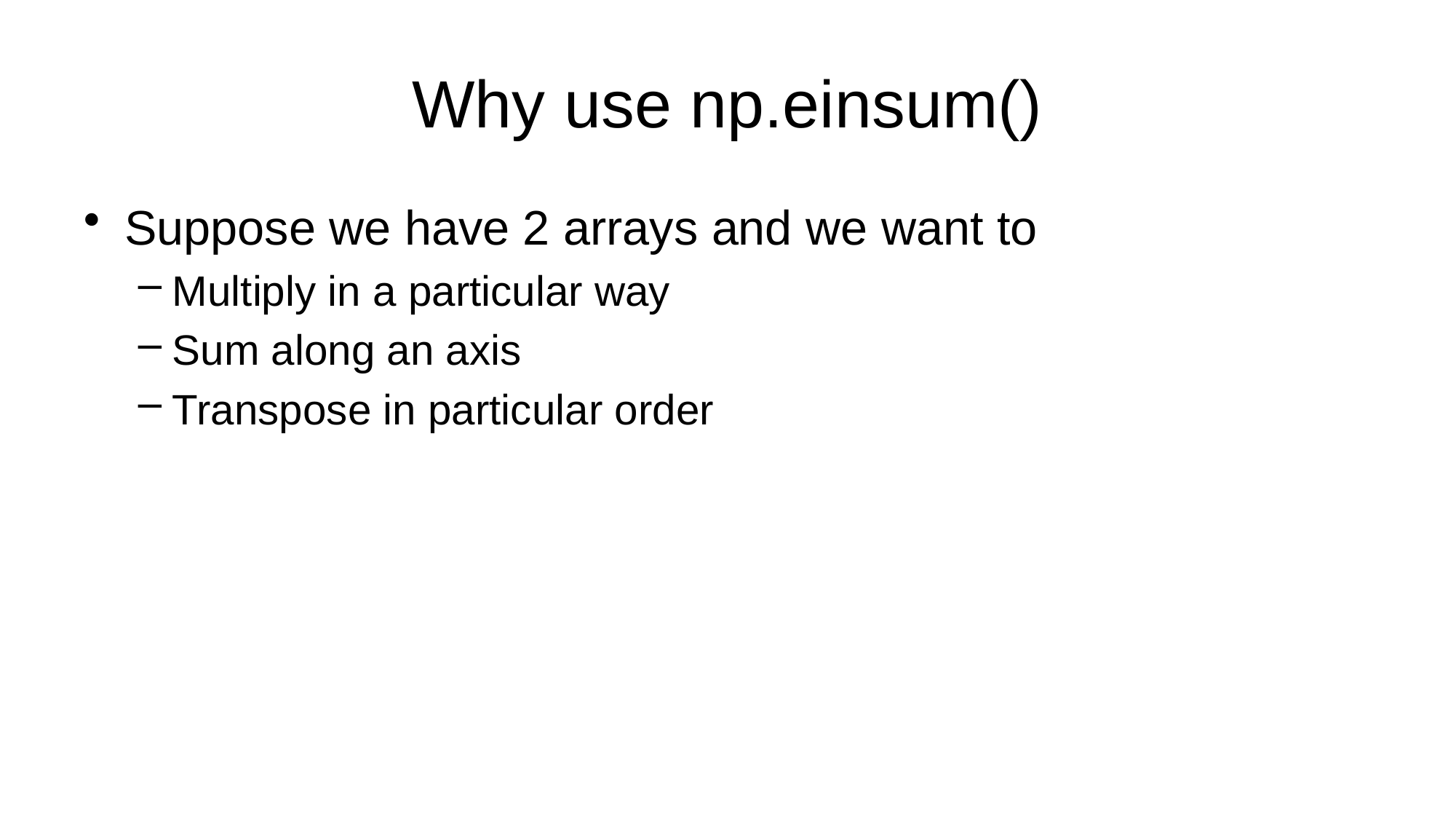

# Why use np.einsum()
Suppose we have 2 arrays and we want to
Multiply in a particular way
Sum along an axis
Transpose in particular order